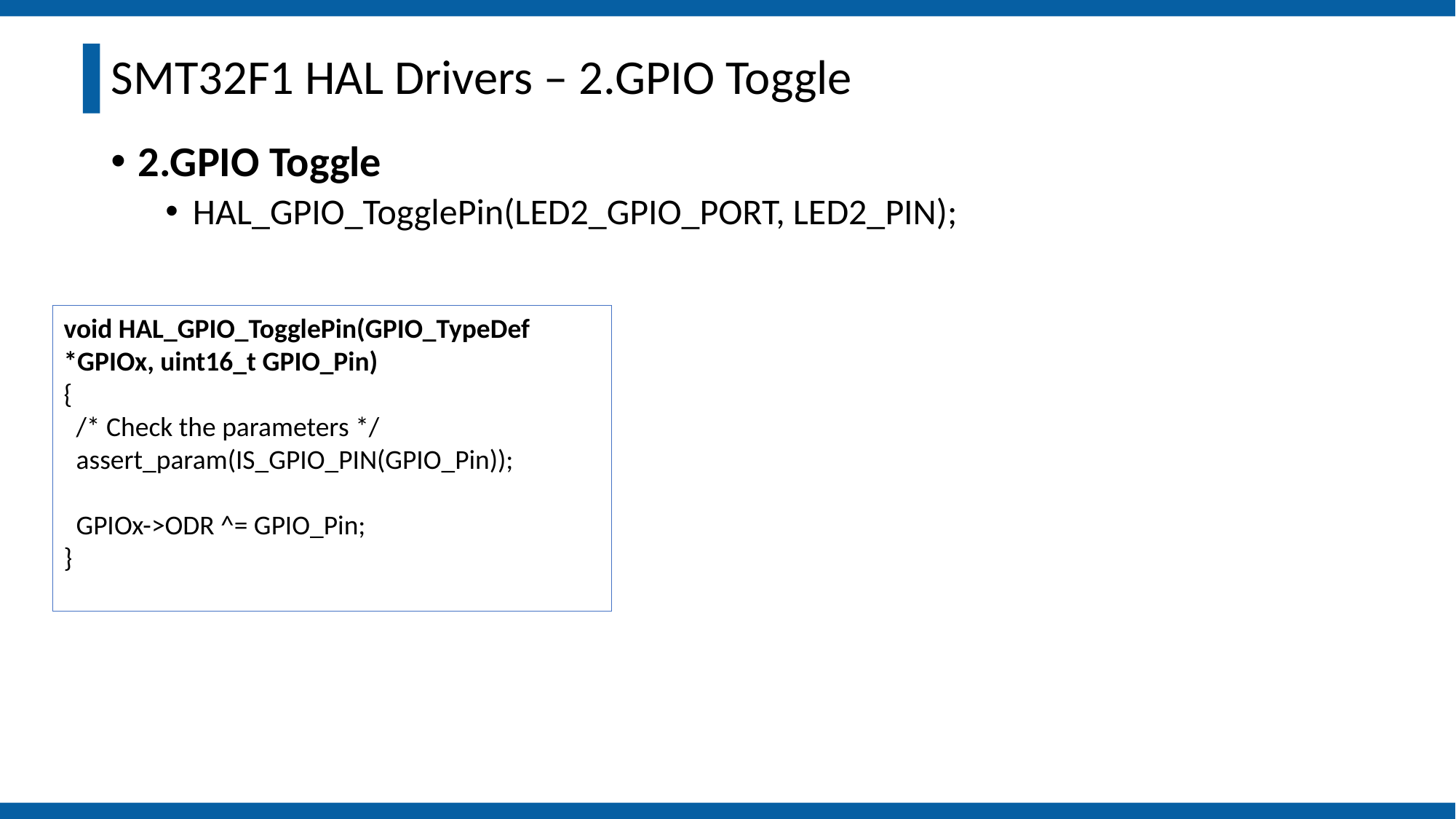

# SMT32F1 HAL Drivers – 2.GPIO Toggle
2.GPIO Toggle
HAL_GPIO_TogglePin(LED2_GPIO_PORT, LED2_PIN);

void HAL_GPIO_TogglePin(GPIO_TypeDef *GPIOx, uint16_t GPIO_Pin)
{
  /* Check the parameters */
  assert_param(IS_GPIO_PIN(GPIO_Pin));

  GPIOx->ODR ^= GPIO_Pin;
}